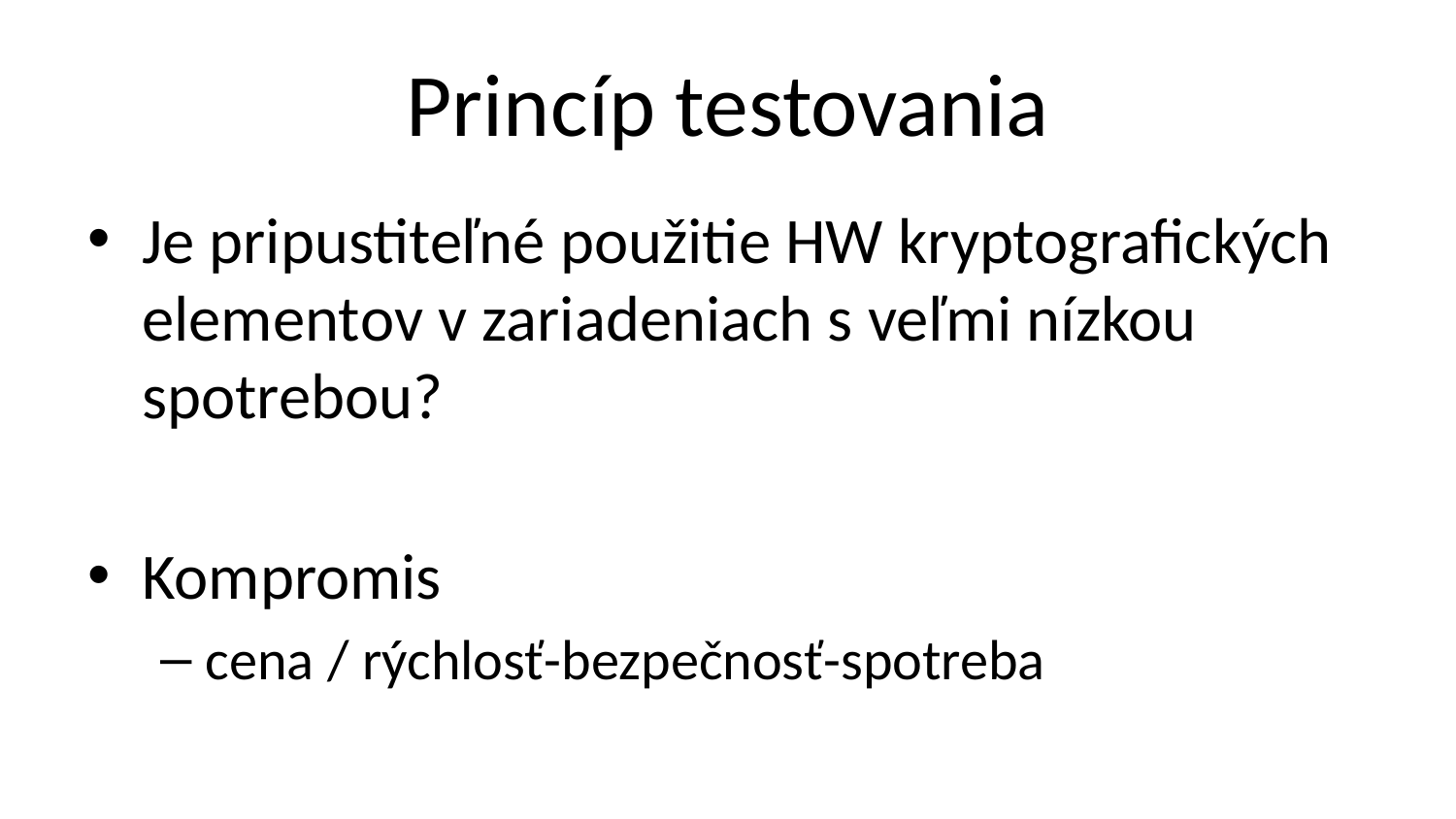

# Princíp testovania
Je pripustiteľné použitie HW kryptografických elementov v zariadeniach s veľmi nízkou spotrebou?

Kompromis
cena / rýchlosť-bezpečnosť-spotreba